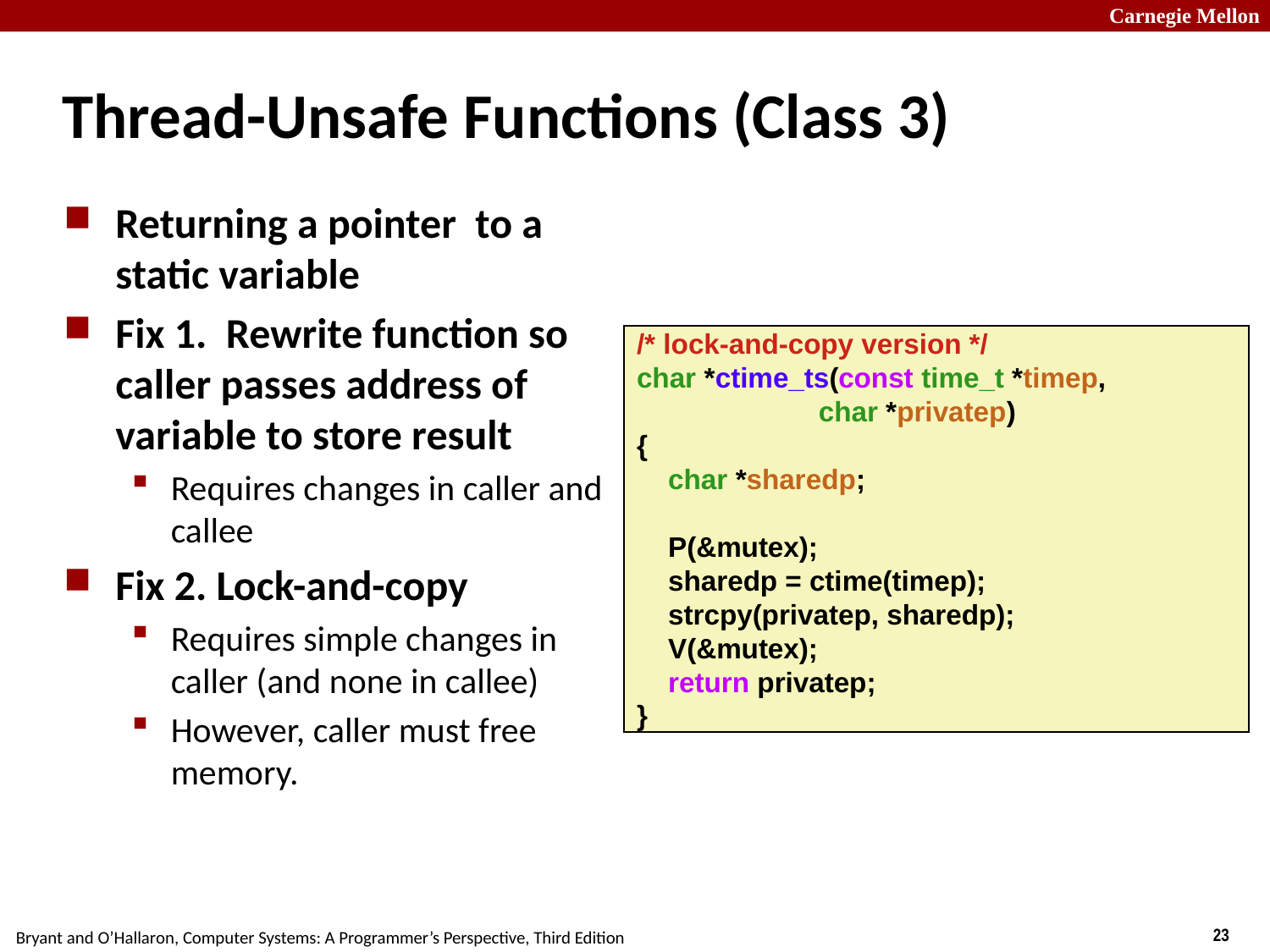

# Thread-Unsafe Functions (Class 3)
Returning a pointer  to a static variable
Fix 1.  Rewrite function so caller passes address of variable to store result
Requires changes in caller and callee
Fix 2. Lock-and-copy
Requires simple changes in caller (and none in callee)
However, caller must free memory.
/* lock-and-copy version */
char *ctime_ts(const time_t *timep,
	       char *privatep)
{
    char *sharedp;

    P(&mutex);
    sharedp = ctime(timep);
    strcpy(privatep, sharedp);
    V(&mutex);
    return privatep;
}